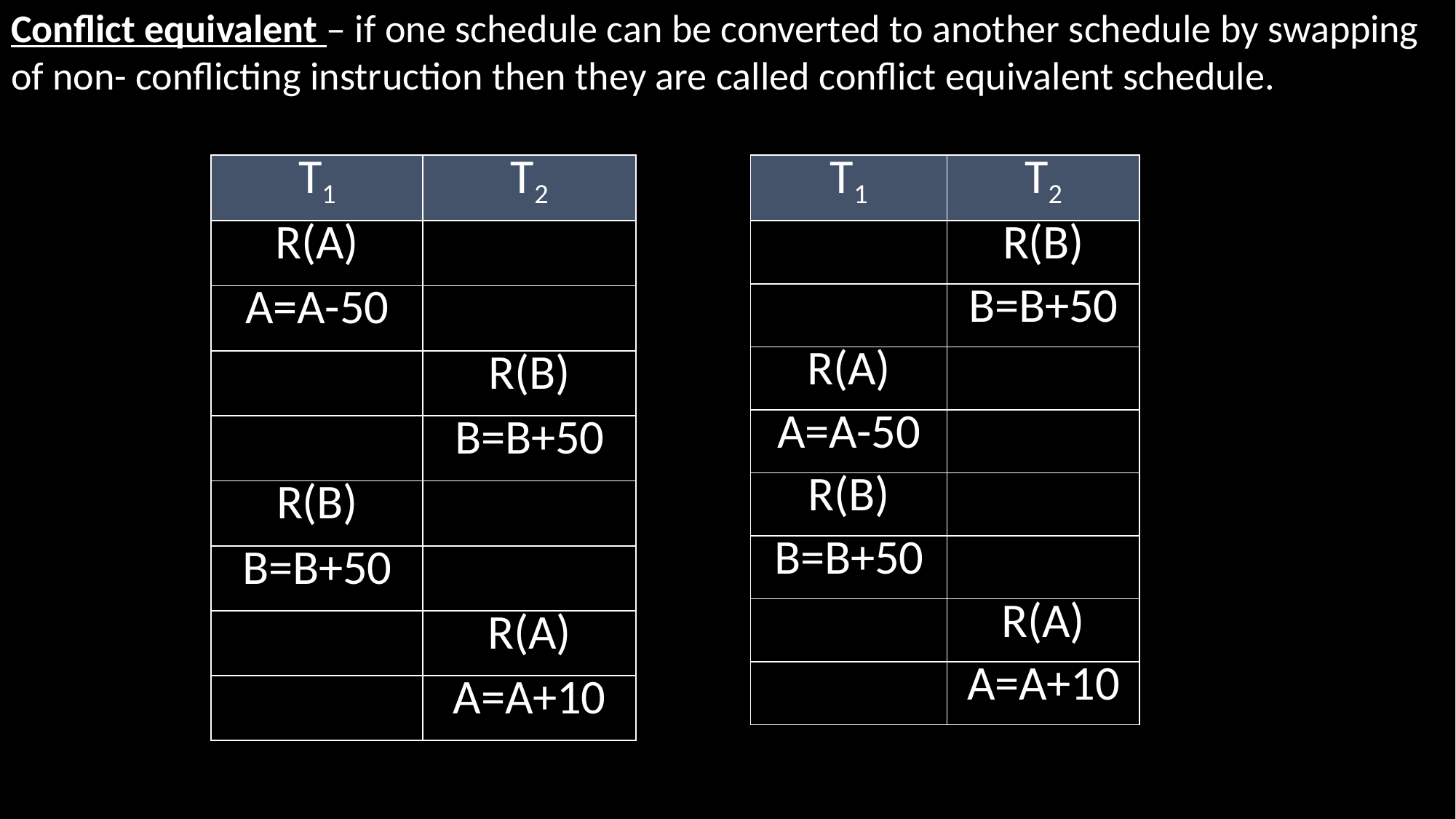

# Conflict equivalent – if one schedule can be converted to another schedule by swapping of non- conflicting instruction then they are called conflict equivalent schedule.
| T1 | T2 |
| --- | --- |
| R(A) |  |
| A=A-50 |  |
|  | R(B) |
|  | B=B+50 |
| R(B) |  |
| B=B+50 |  |
|  | R(A) |
|  | A=A+10 |
| T1 | T2 |
| --- | --- |
|  | R(B) |
|  | B=B+50 |
| R(A) |  |
| A=A-50 |  |
| R(B) |  |
| B=B+50 |  |
|  | R(A) |
|  | A=A+10 |